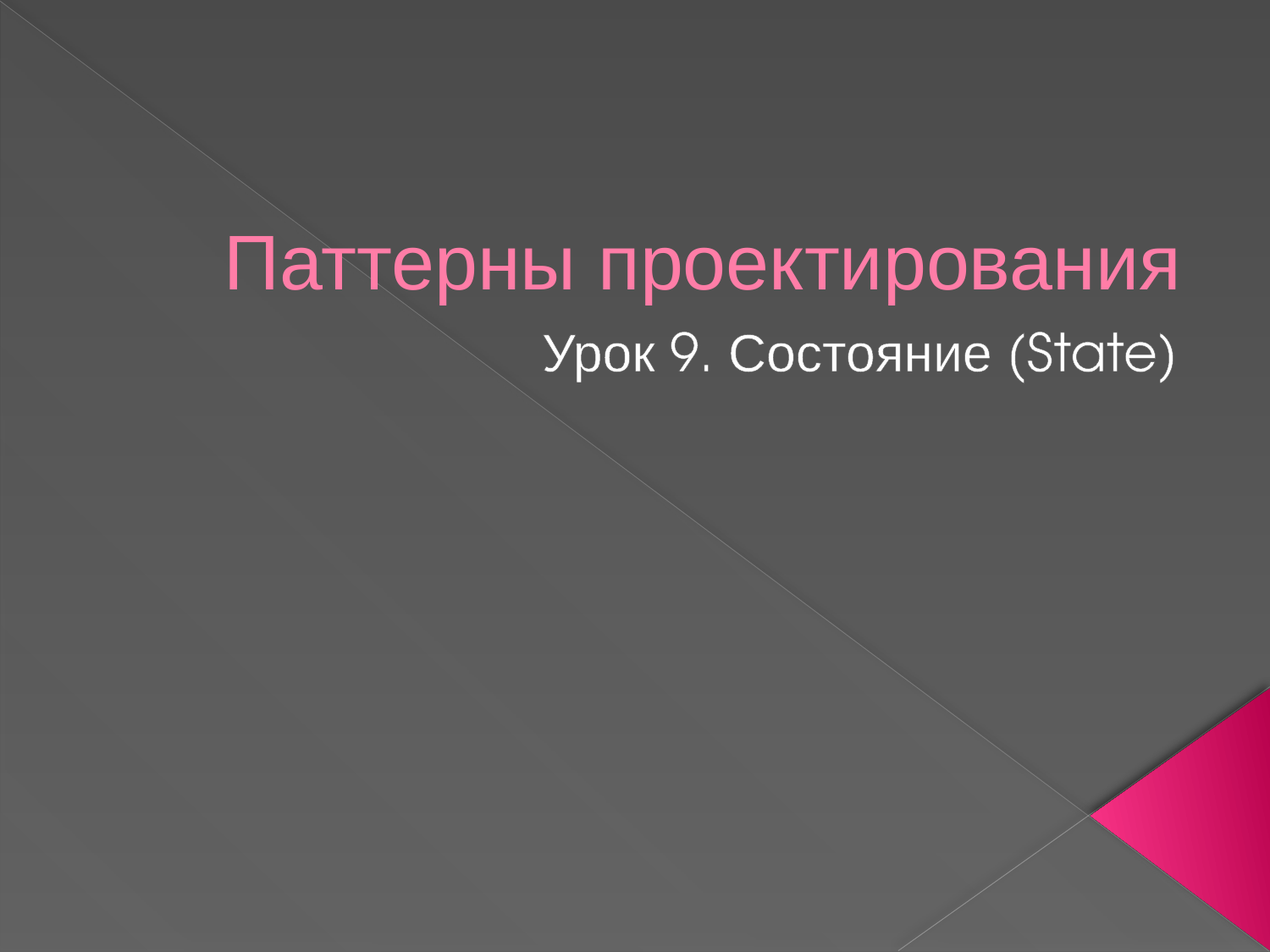

# Паттерны проектирования
Урок 9. Состояние (State)